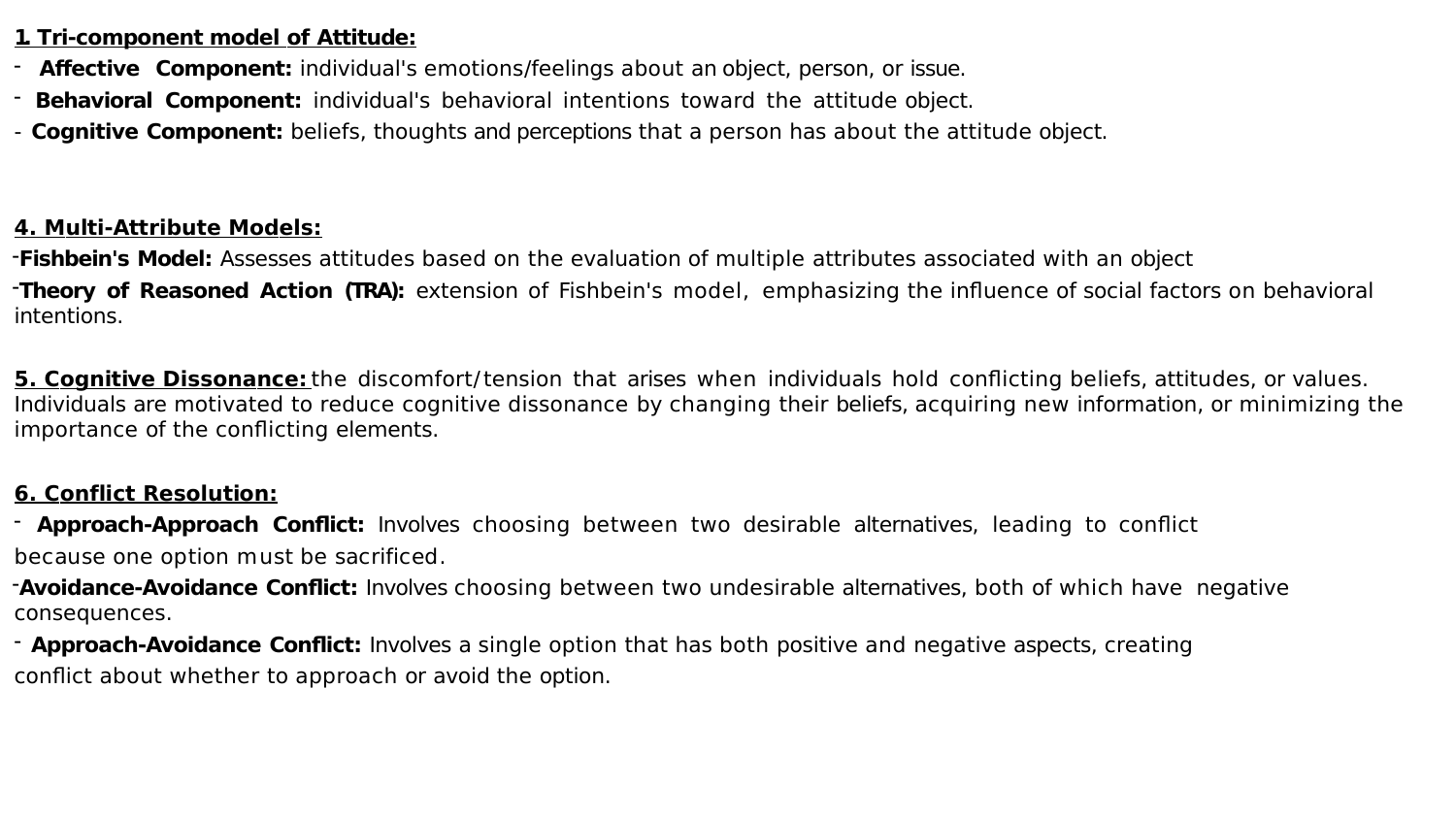

1.  Tri-component model of Attitude:
Affective Component: individual's emotions/feelings about an object, person, or issue.
Behavioral Component: individual's behavioral intentions toward the attitude object.
-  Cognitive Component: beliefs, thoughts and perceptions that a person has about the attitude object.

4. Multi-Attribute Models:
Fishbein's Model: Assesses attitudes based on the evaluation of multiple attributes associated with an object
Theory of Reasoned Action (TRA): extension of Fishbein's model, emphasizing the influence of social factors on behavioral intentions.

5. Cognitive Dissonance: the discomfort/tension that arises when individuals hold conflicting beliefs, attitudes, or values.  Individuals are motivated to reduce cognitive dissonance by changing their beliefs, acquiring new information, or minimizing the importance of the conflicting elements.

6. Conflict Resolution:
Approach-Approach Conflict: Involves choosing between two desirable alternatives, leading to conflict
because one option must be sacrificed.
Avoidance-Avoidance Conflict: Involves choosing between two undesirable alternatives, both of which have  negative consequences.
Approach-Avoidance Conflict: Involves a single option that has both positive and negative aspects, creating
conflict about whether to approach or avoid the option.